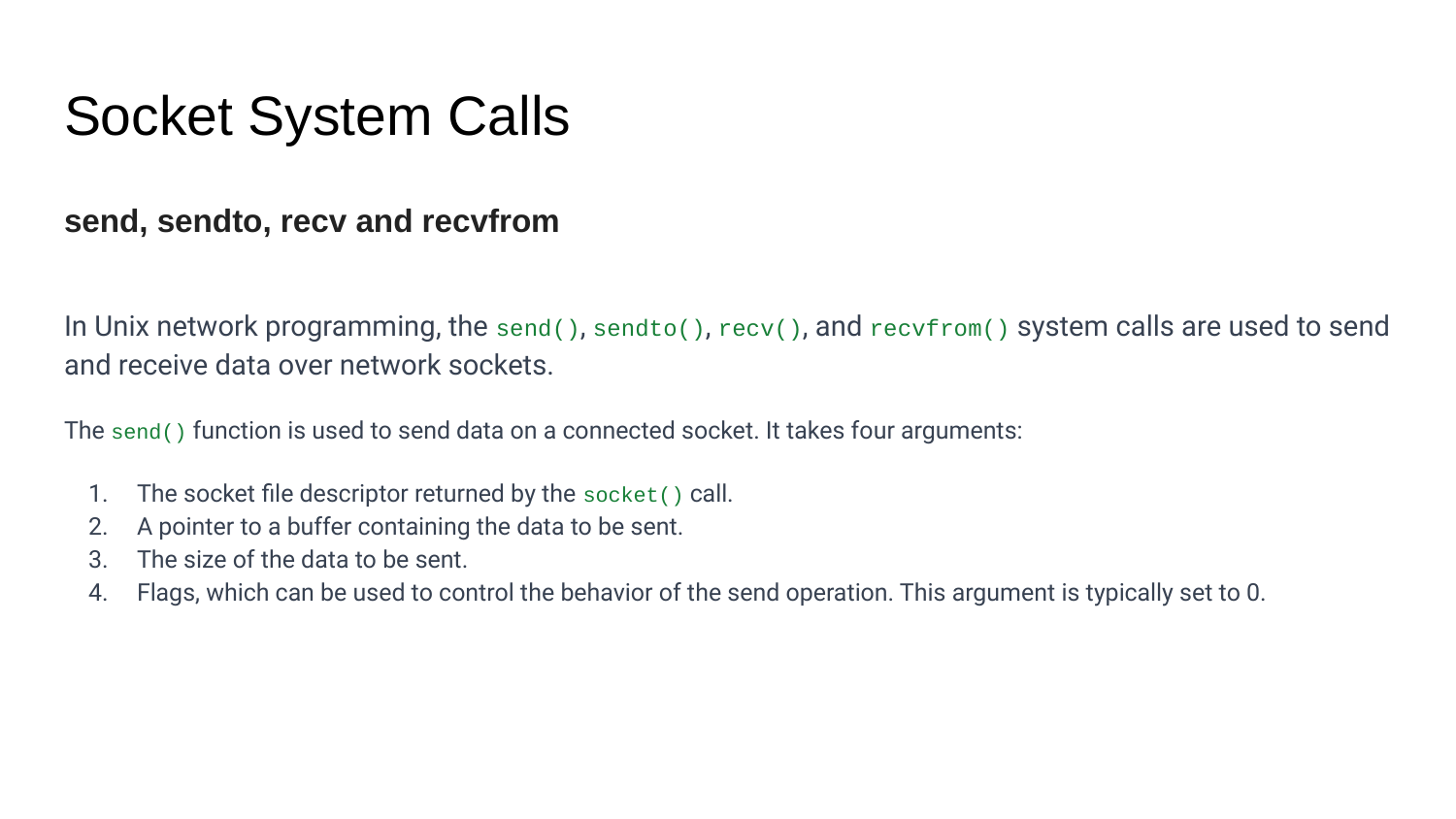

# Socket System Calls
send, sendto, recv and recvfrom

In Unix network programming, the send(), sendto(), recv(), and recvfrom() system calls are used to send and receive data over network sockets.
The send() function is used to send data on a connected socket. It takes four arguments:
The socket file descriptor returned by the socket() call.
A pointer to a buffer containing the data to be sent.
The size of the data to be sent.
Flags, which can be used to control the behavior of the send operation. This argument is typically set to 0.